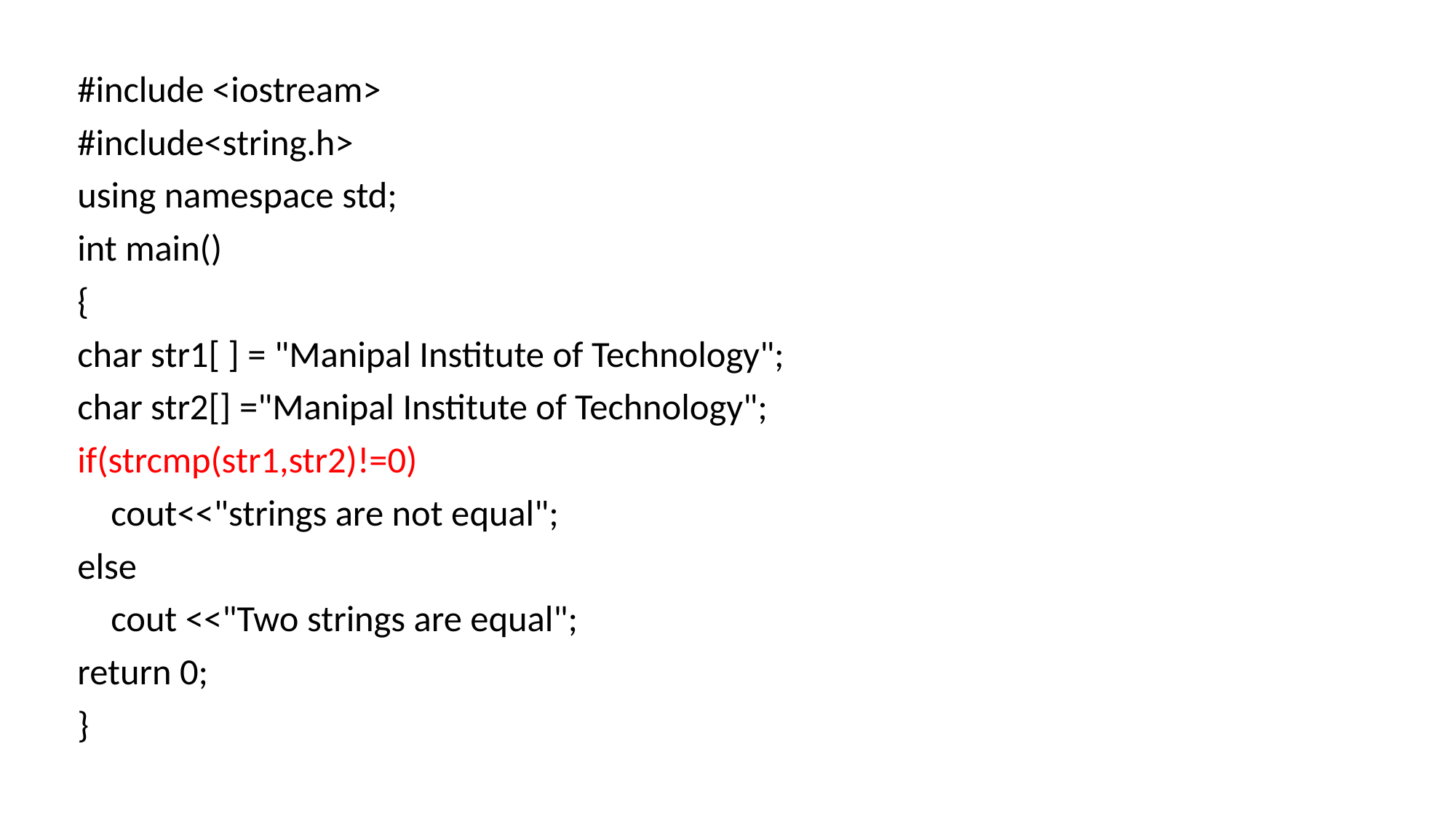

#include <iostream>
#include<string.h>
using namespace std;
int main()
{
char str1[ ] = "Manipal Institute of Technology";
char str2[] ="Manipal Institute of Technology";
if(strcmp(str1,str2)!=0)
    cout<<"strings are not equal";
else
    cout <<"Two strings are equal";
return 0;
}